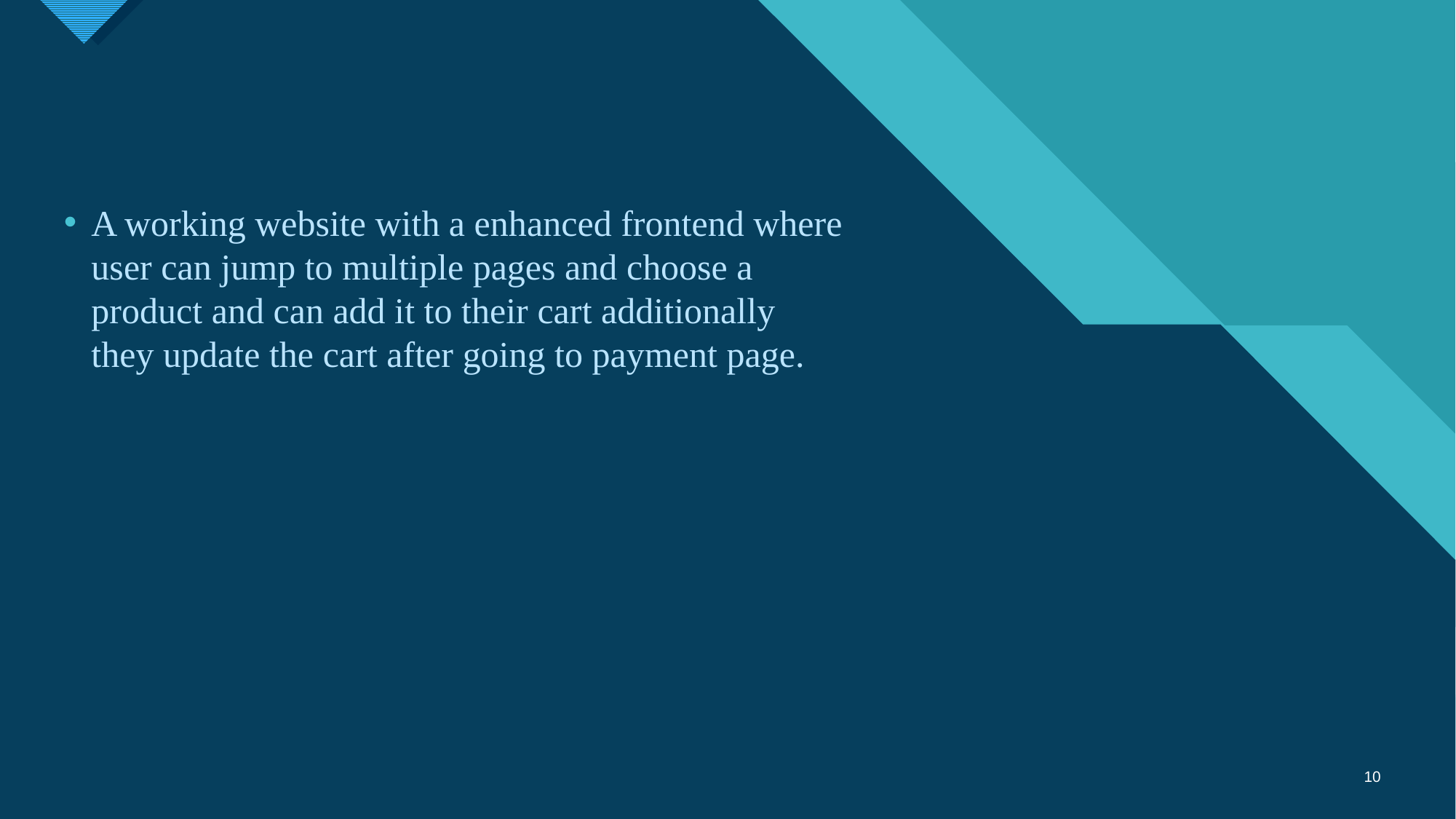

A working website with a enhanced frontend where user can jump to multiple pages and choose a product and can add it to their cart additionally they update the cart after going to payment page.
10